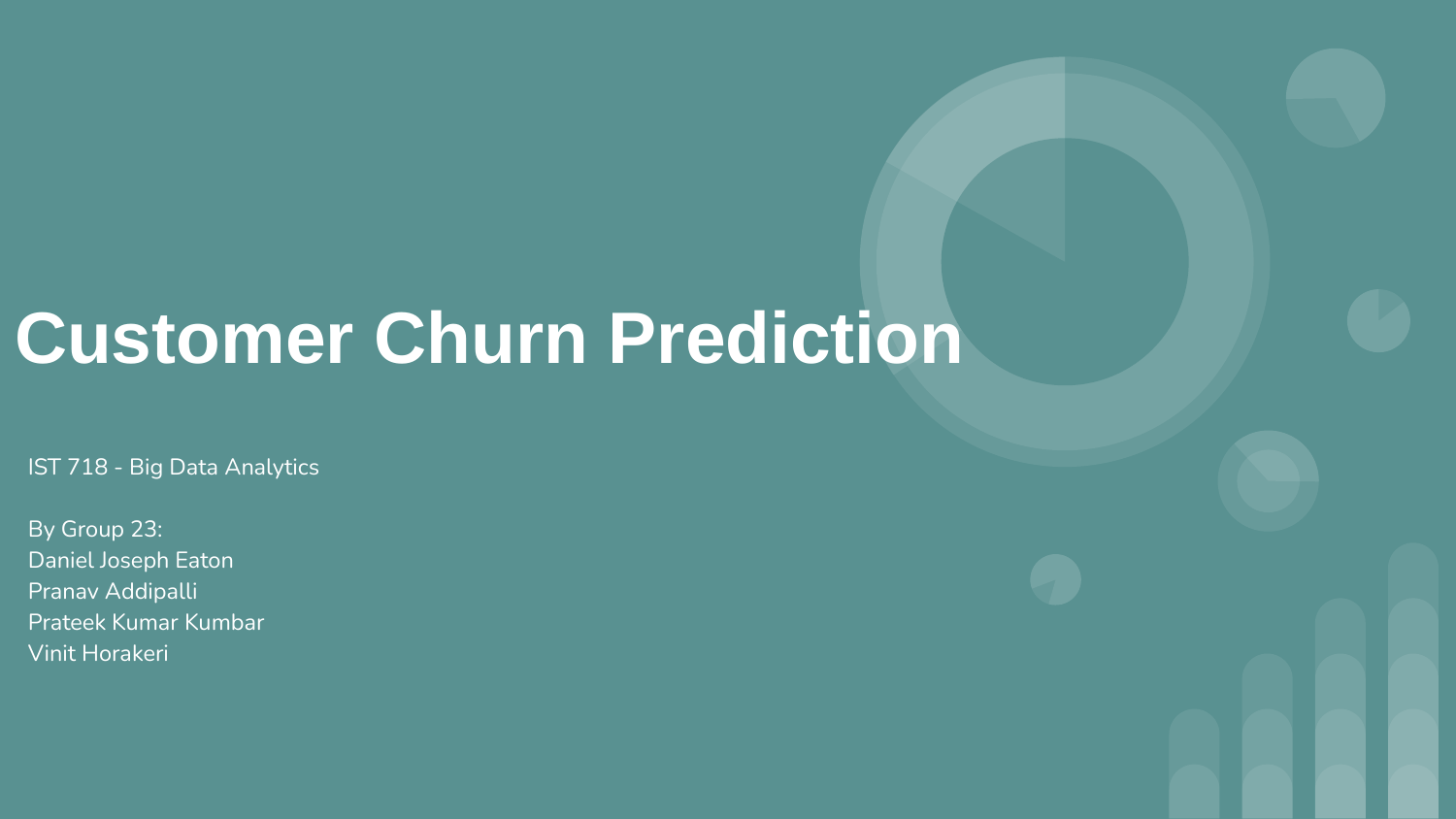

# Customer Churn Prediction
IST 718 - Big Data Analytics

By Group 23:
Daniel Joseph Eaton
Pranav Addipalli
Prateek Kumar Kumbar
Vinit Horakeri